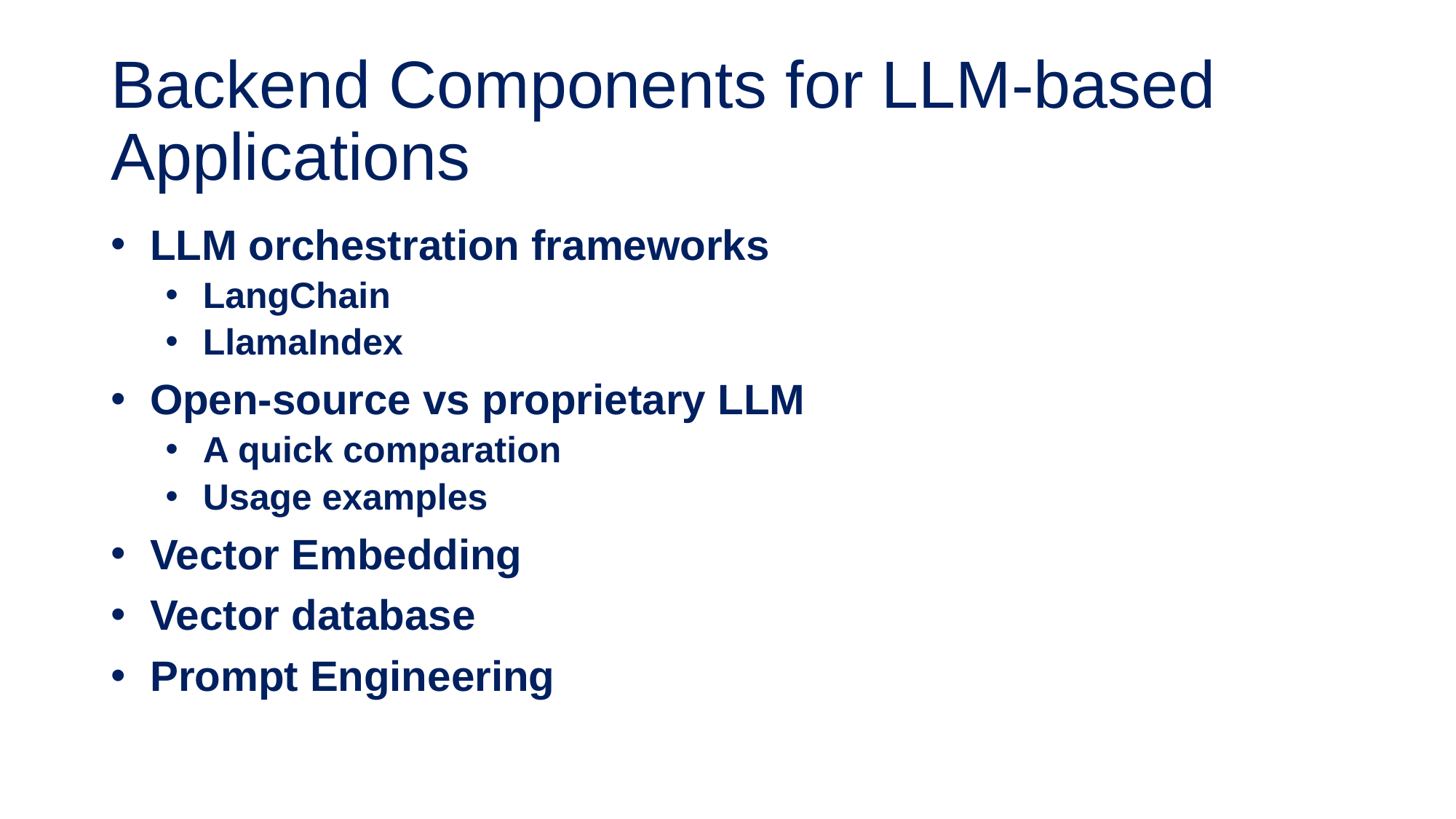

# Backend Components for LLM-based Applications
 LLM orchestration frameworks
 LangChain
 LlamaIndex
 Open-source vs proprietary LLM
 A quick comparation
 Usage examples
 Vector Embedding
 Vector database
 Prompt Engineering